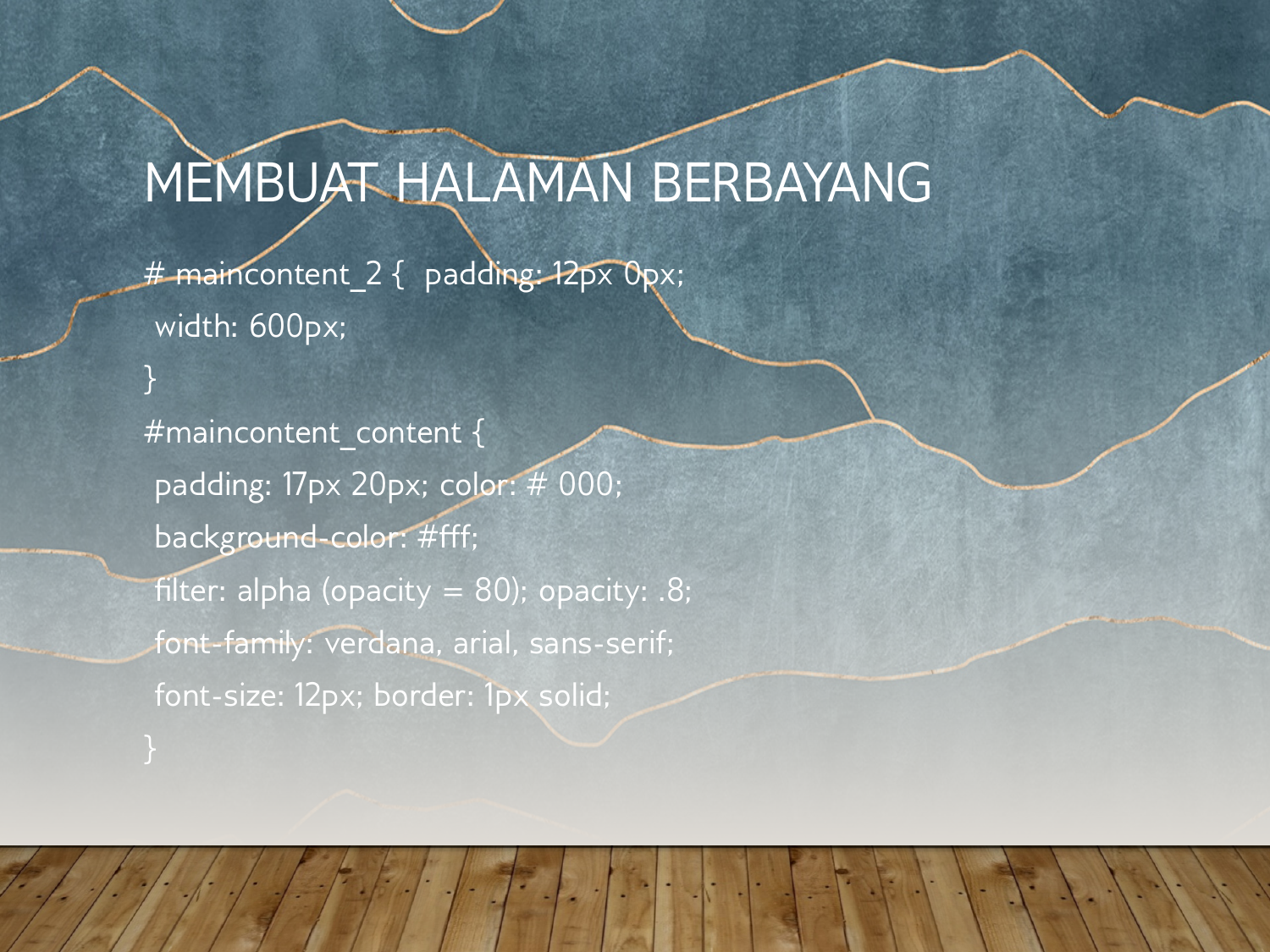

# Membuat Halaman Berbayang
# maincontent_2 {  padding: 12px 0px;
 width: 600px;
}
#maincontent_content {
 padding: 17px 20px; color: # 000;
 background-color: #fff;
 filter: alpha (opacity = 80); opacity: .8;
 font-family: verdana, arial, sans-serif;
 font-size: 12px; border: 1px solid;
}